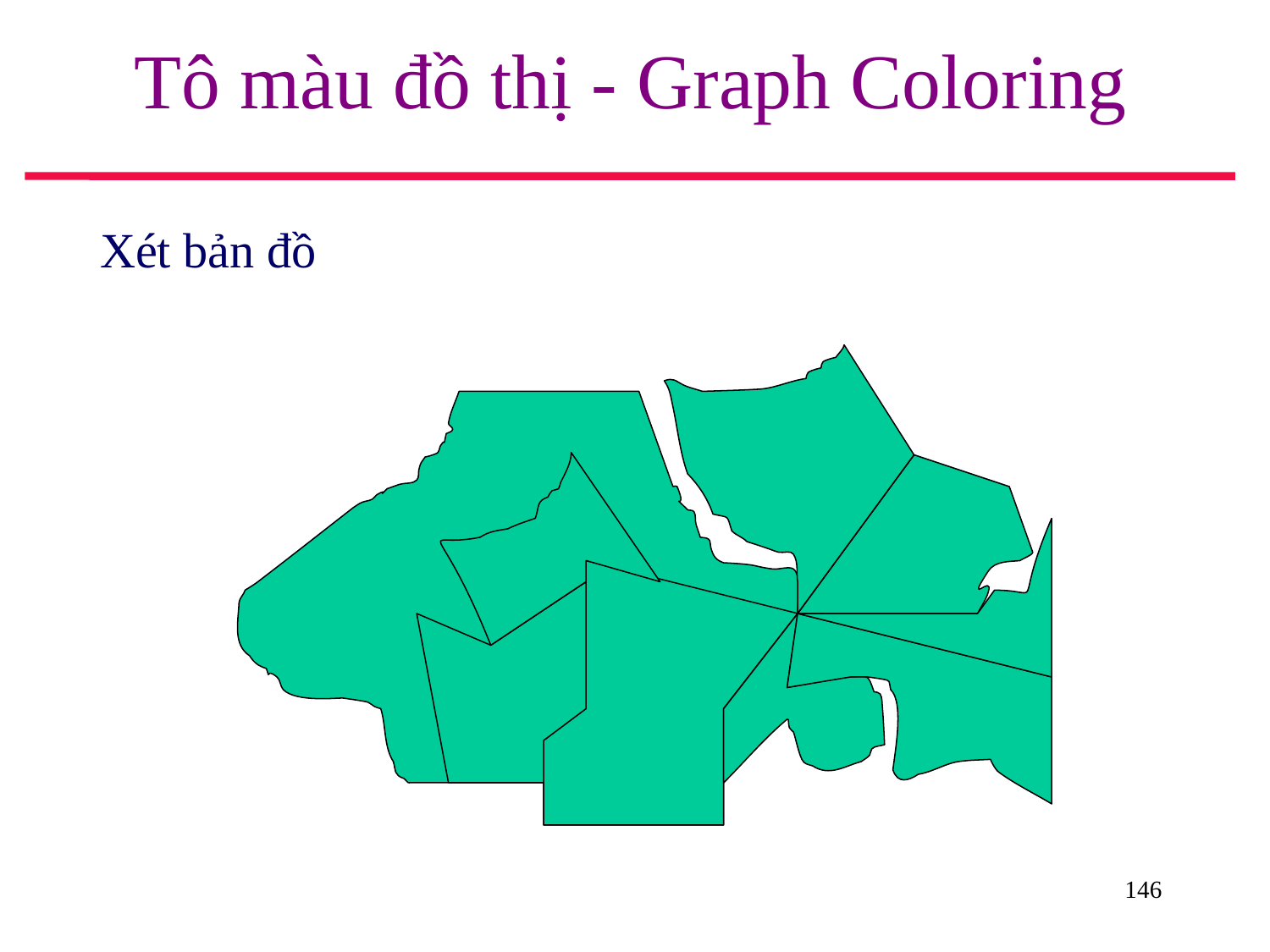

# Tô màu đồ thị - Graph Coloring
Xét bản đồ

146